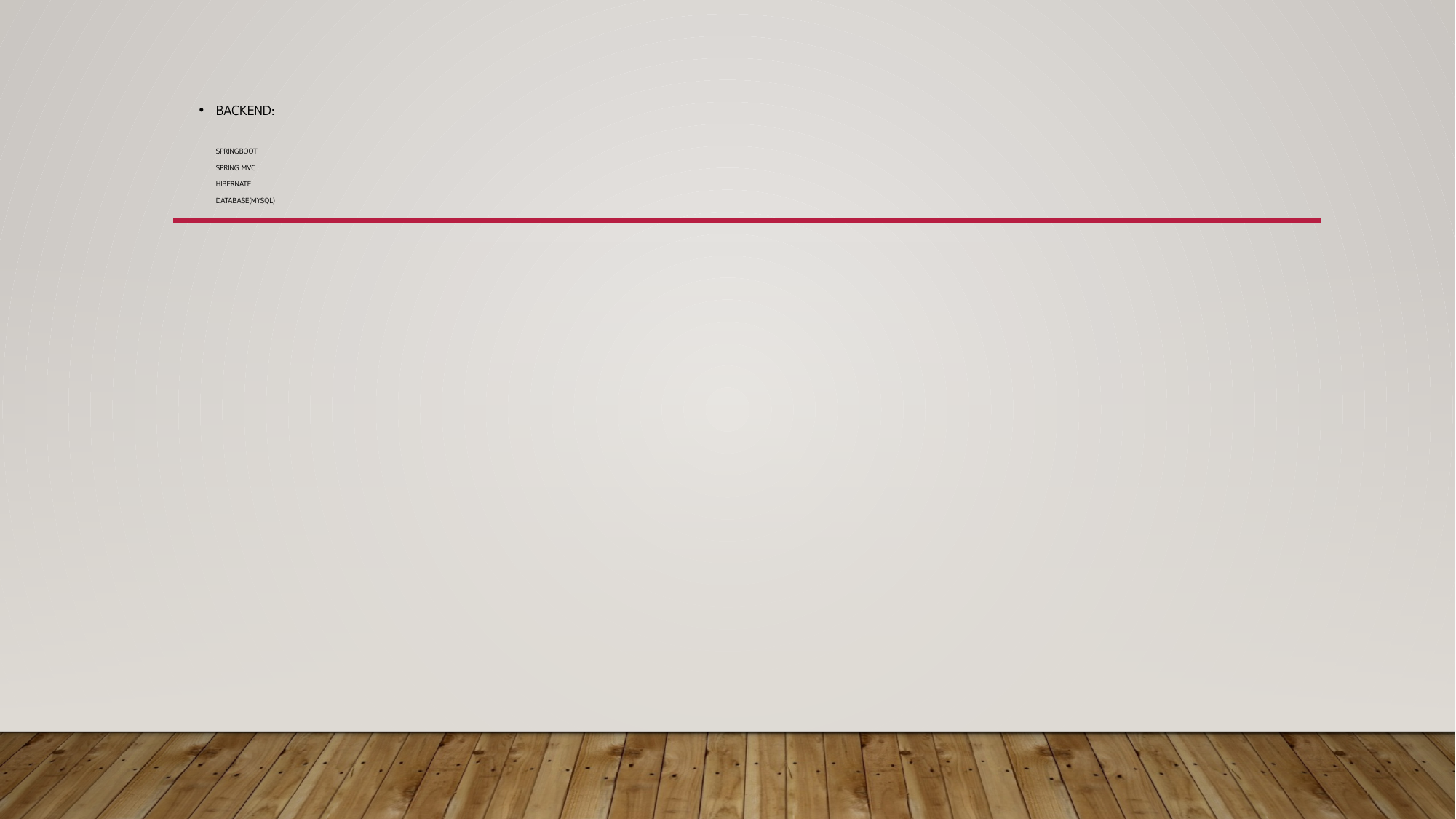

# Backend: springboot spring mvc hibernate database(mysql)